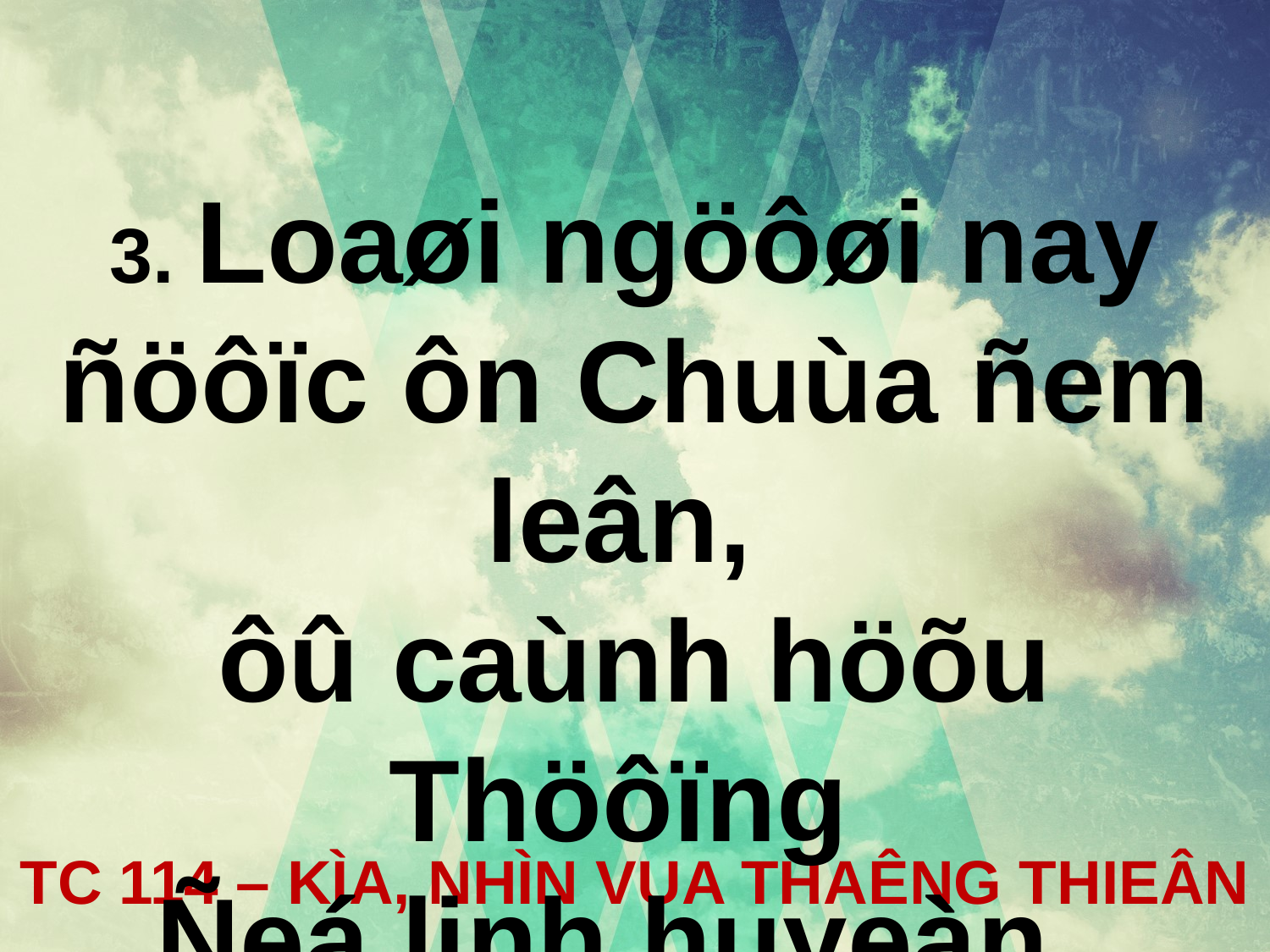

3. Loaøi ngöôøi nay ñöôïc ôn Chuùa ñem leân,
ôû caùnh höõu Thöôïng
Ñeá linh huyeàn.
TC 114 – KÌA, NHÌN VUA THAÊNG THIEÂN